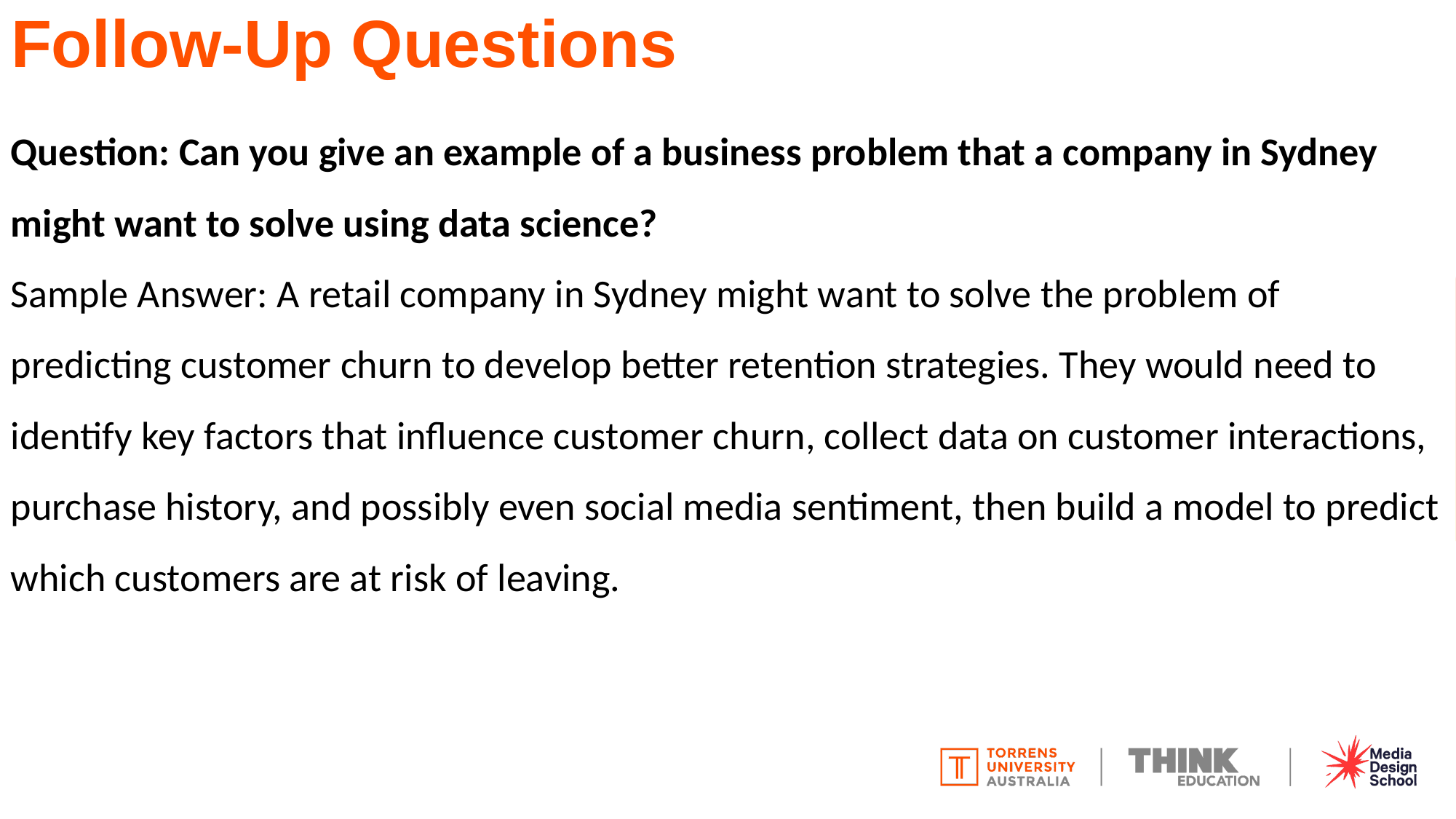

# Follow-Up Questions
Question: Can you give an example of a business problem that a company in Sydney might want to solve using data science?
Sample Answer: A retail company in Sydney might want to solve the problem of predicting customer churn to develop better retention strategies. They would need to identify key factors that influence customer churn, collect data on customer interactions, purchase history, and possibly even social media sentiment, then build a model to predict which customers are at risk of leaving.
7